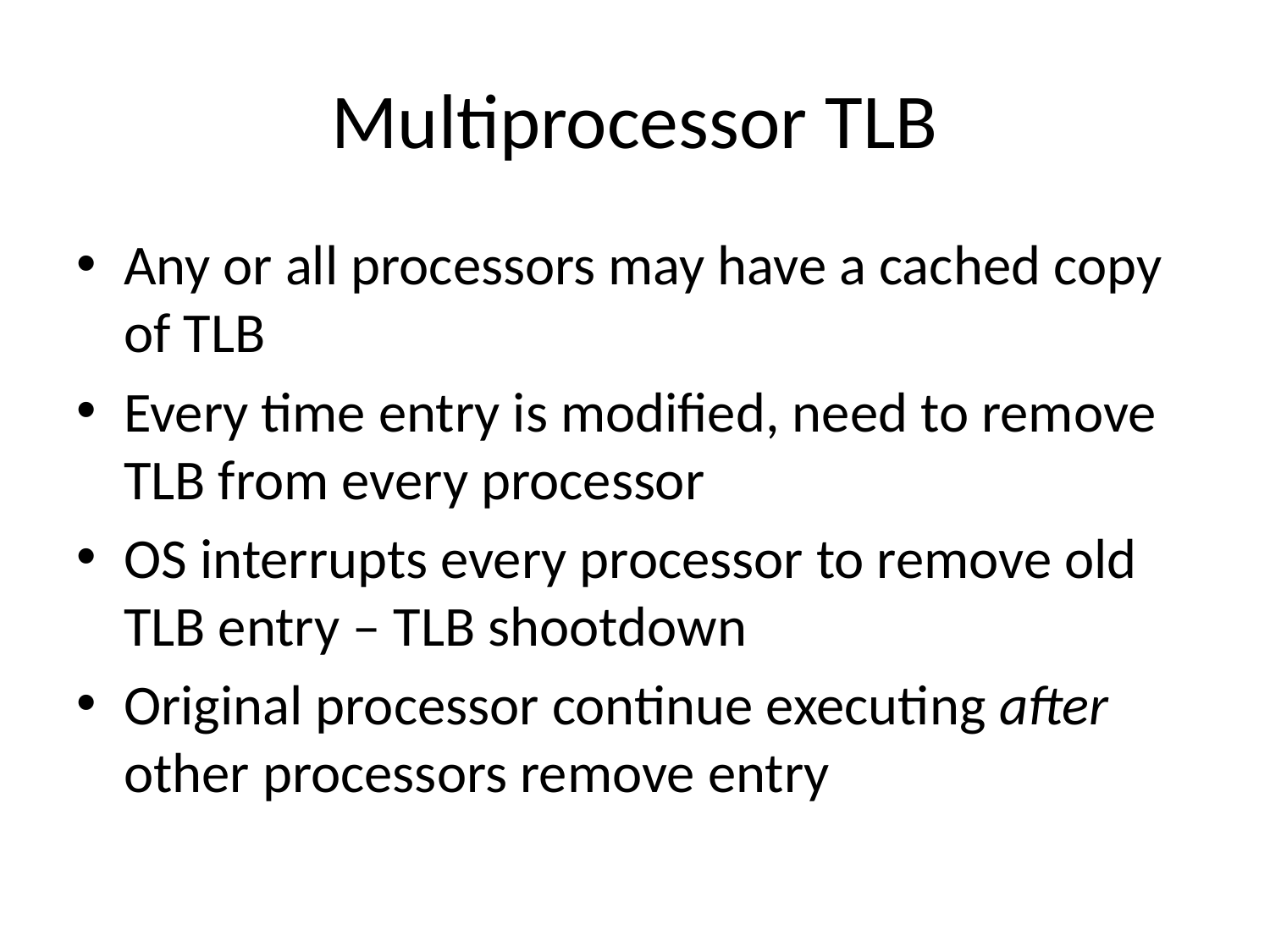

# Multiprocessor TLB
Any or all processors may have a cached copy of TLB
Every time entry is modified, need to remove TLB from every processor
OS interrupts every processor to remove old TLB entry – TLB shootdown
Original processor continue executing after other processors remove entry